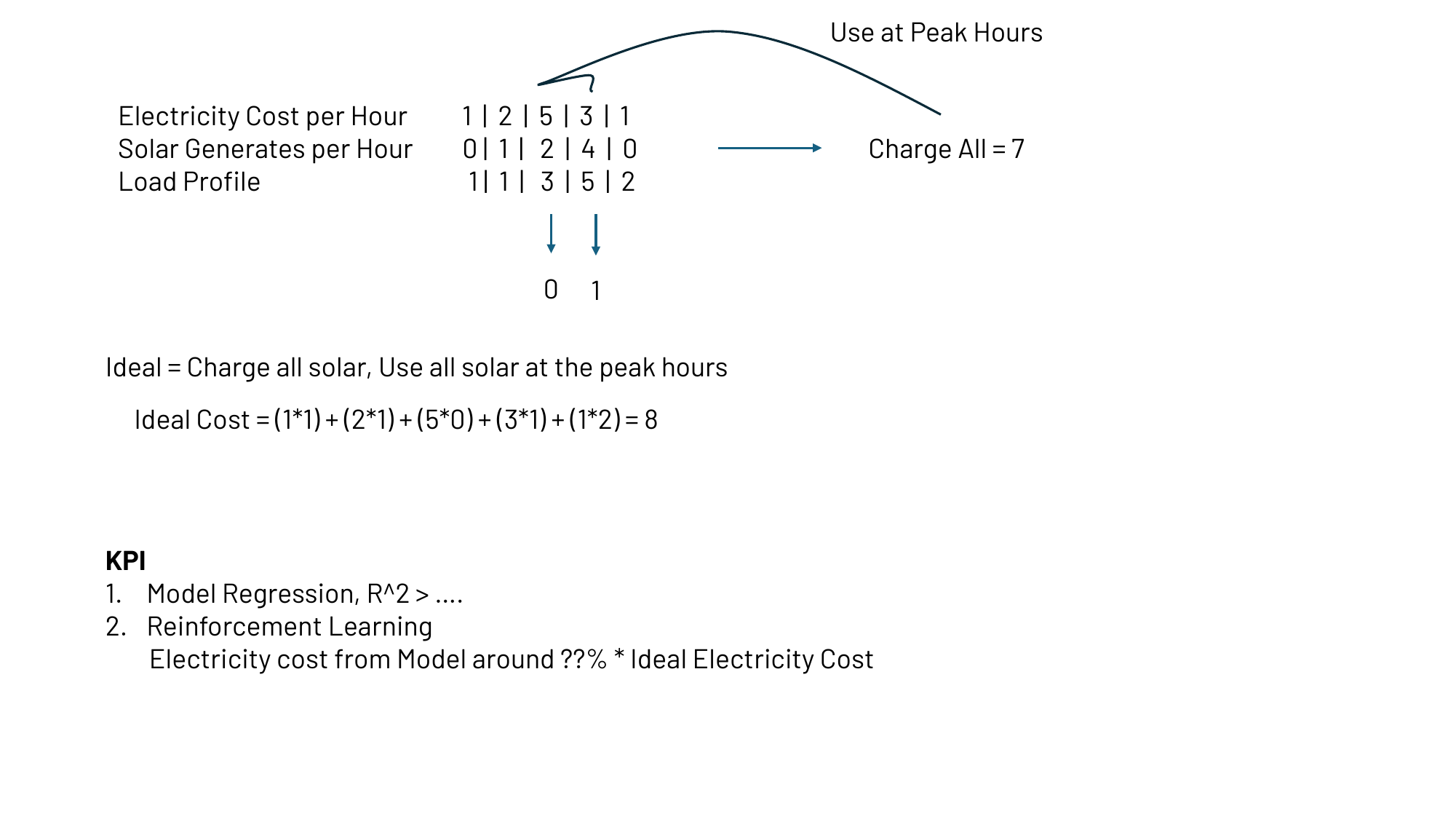

Use at Peak Hours

Electricity Cost per Hour          1  |  2  |  5  |  3  |  1
Solar Generates per Hour         0 |  1  |   2  |  4  |  0
Load Profile                                      1 |  1  |   3  |  5  |  2
Charge All = 7
0
1
Ideal = Charge all solar, Use all solar at the peak hours
Ideal Cost = (1*1) + (2*1) + (5*0) + (3*1) + (1*2) = 8
KPI
Model Regression, R^2 > ….
Reinforcement Learning
        Electricity cost from Model around ??% * Ideal Electricity Cost